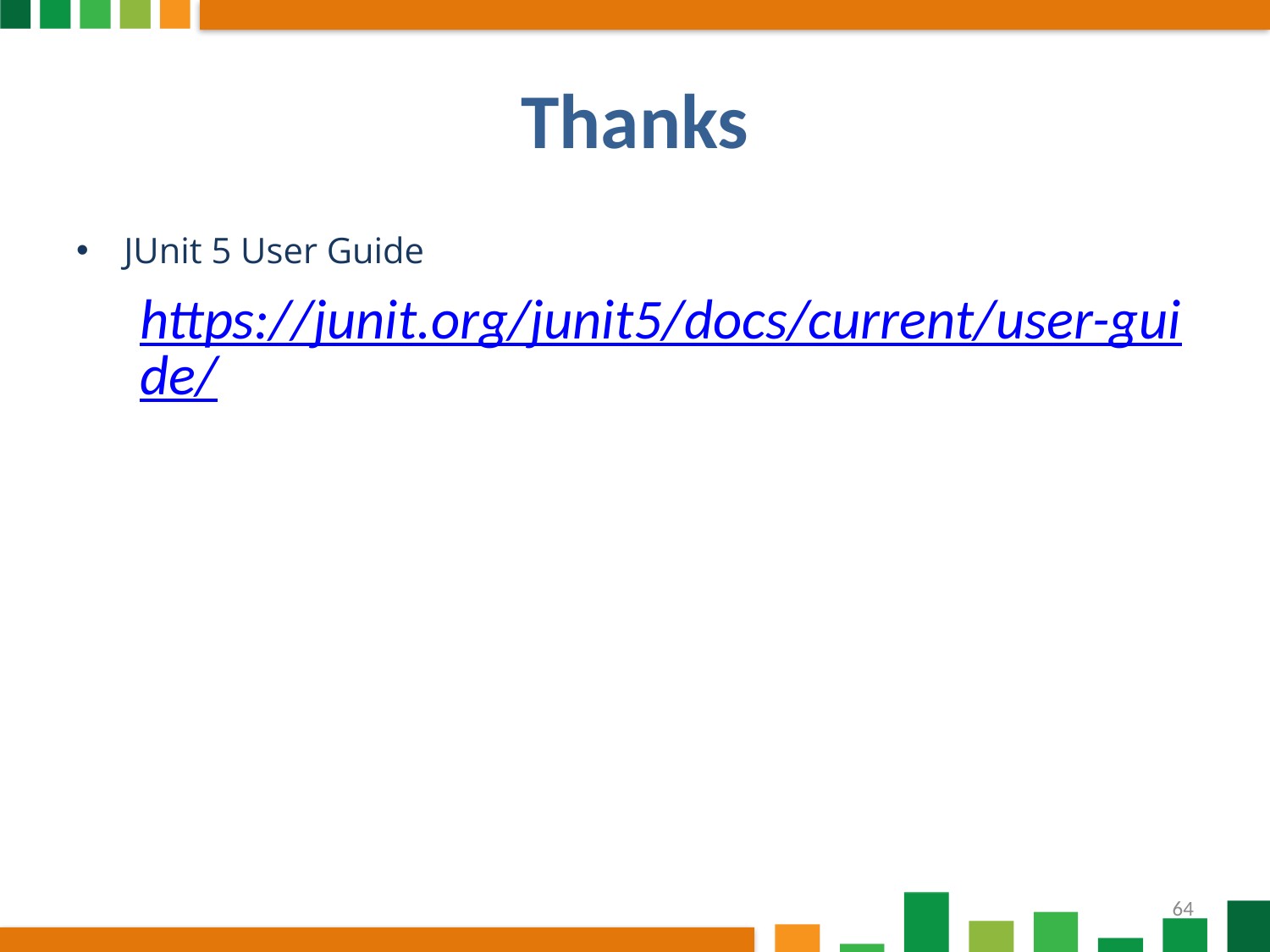

# Thanks
JUnit 5 User Guide
https://junit.org/junit5/docs/current/user-guide/

64